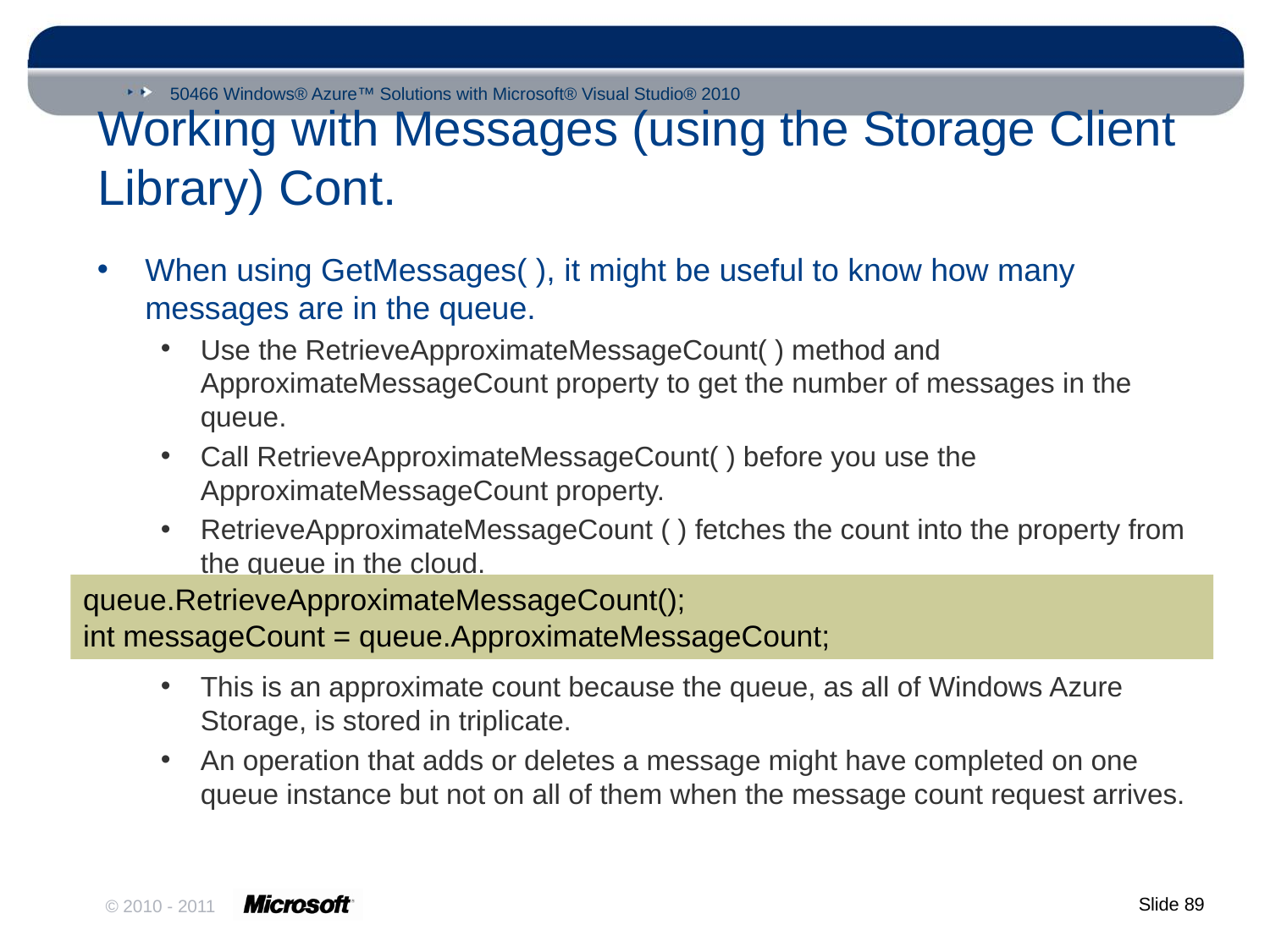

# Working with Messages (using the Storage Client Library) Cont.
When using GetMessages( ), it might be useful to know how many messages are in the queue.
Use the RetrieveApproximateMessageCount( ) method and ApproximateMessageCount property to get the number of messages in the queue.
Call RetrieveApproximateMessageCount( ) before you use the ApproximateMessageCount property.
RetrieveApproximateMessageCount ( ) fetches the count into the property from the queue in the cloud.

This is an approximate count because the queue, as all of Windows Azure Storage, is stored in triplicate.
An operation that adds or deletes a message might have completed on one queue instance but not on all of them when the message count request arrives.

queue.RetrieveApproximateMessageCount();
int messageCount = queue.ApproximateMessageCount;